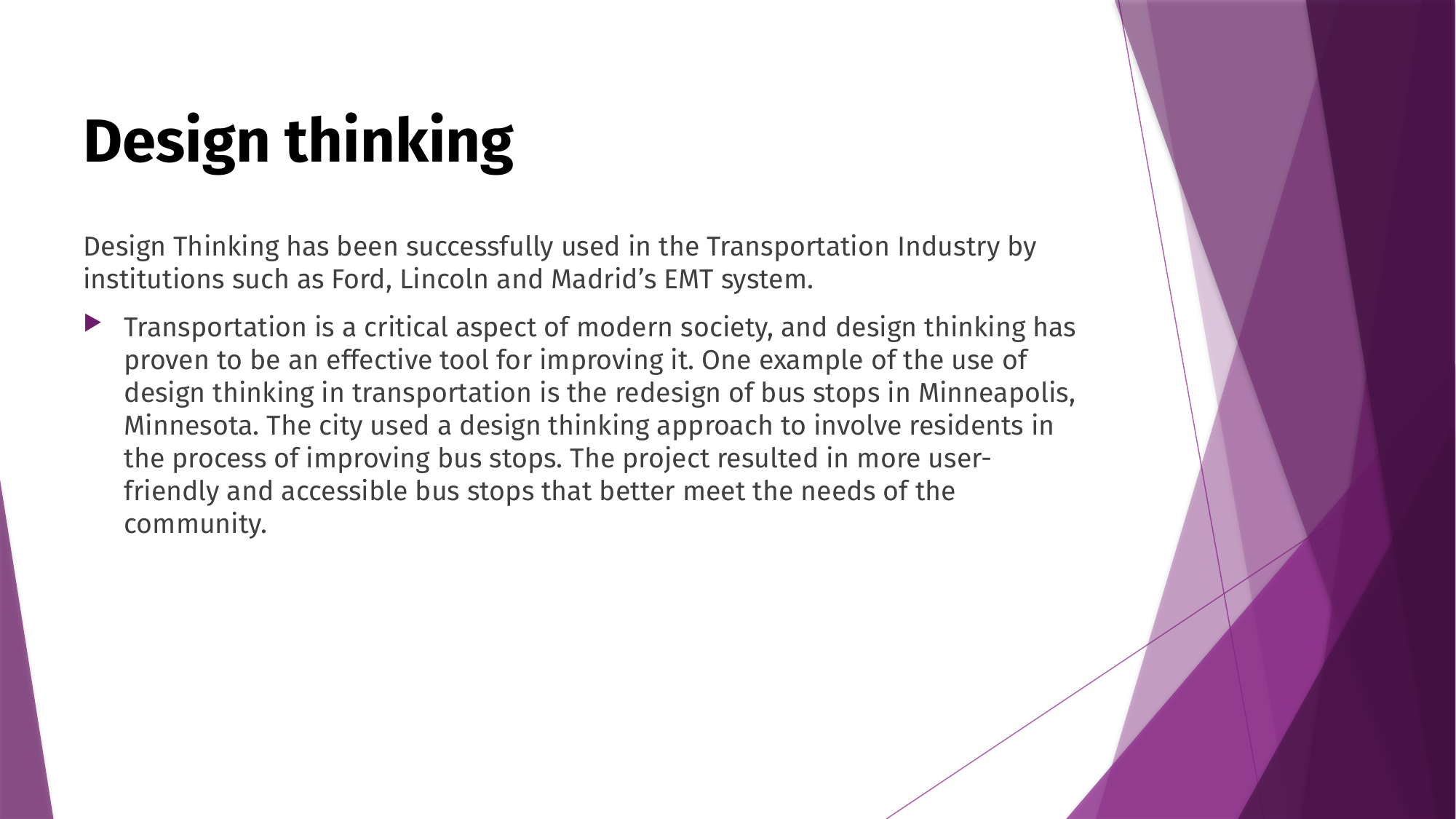

# Design thinking
Design Thinking has been successfully used in the Transportation Industry by institutions such as Ford, Lincoln and Madrid’s EMT system.
Transportation is a critical aspect of modern society, and design thinking has proven to be an effective tool for improving it. One example of the use of design thinking in transportation is the redesign of bus stops in Minneapolis, Minnesota. The city used a design thinking approach to involve residents in the process of improving bus stops. The project resulted in more user-friendly and accessible bus stops that better meet the needs of the community.